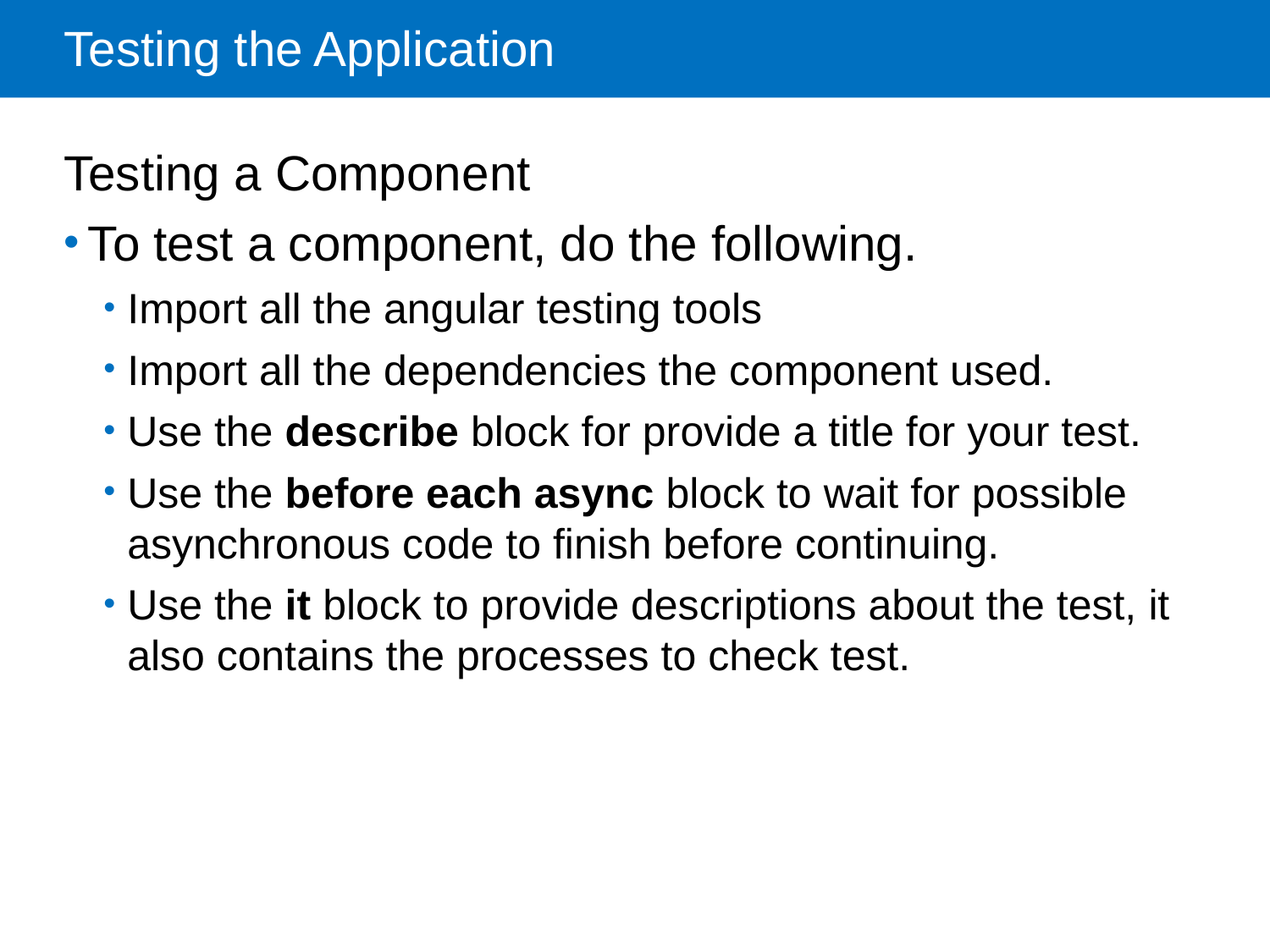

# Testing the Application
Testing a Component
To test a component, do the following.
Import all the angular testing tools
Import all the dependencies the component used.
Use the describe block for provide a title for your test.
Use the before each async block to wait for possible asynchronous code to finish before continuing.
Use the it block to provide descriptions about the test, it also contains the processes to check test.